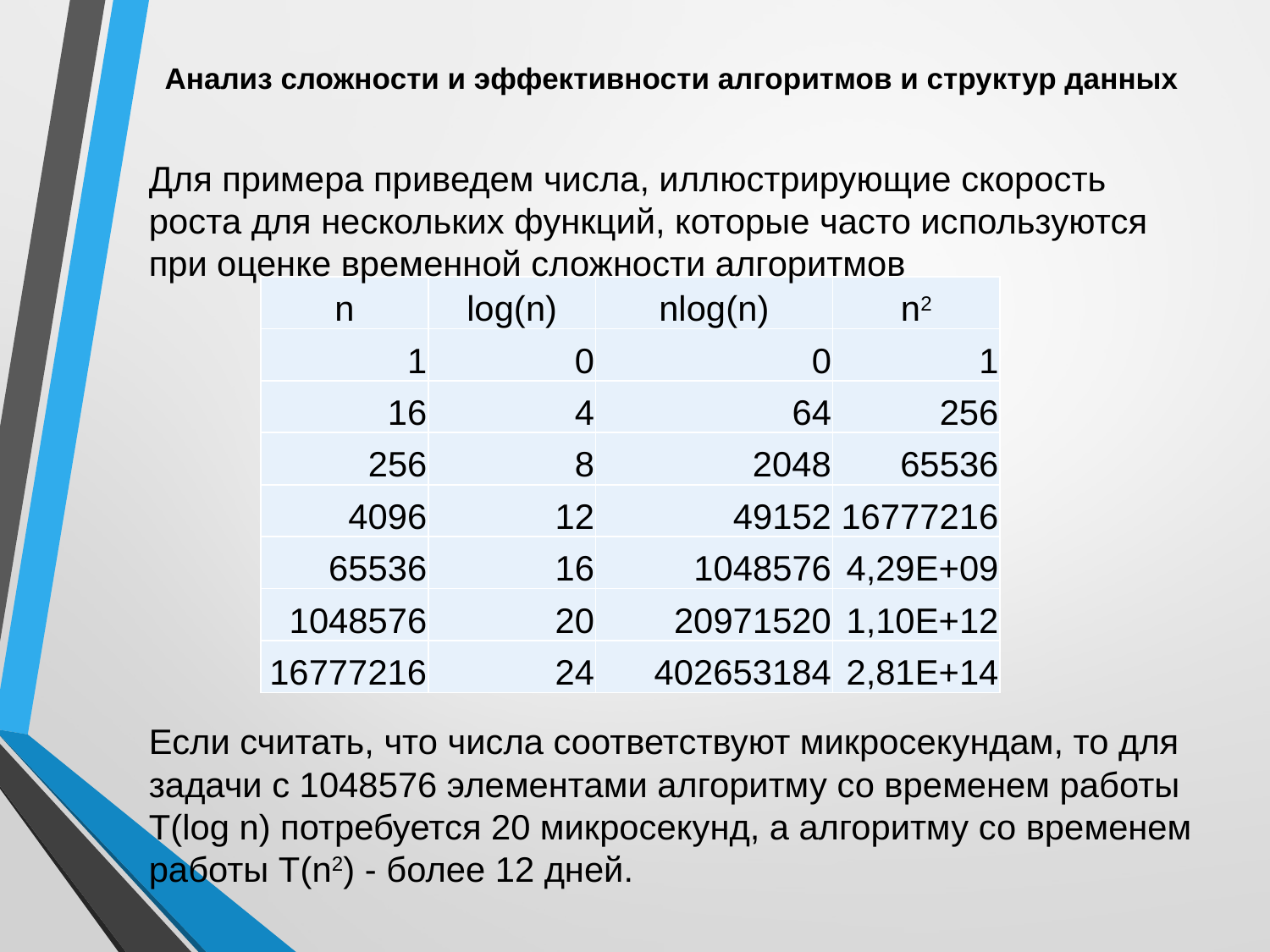

# Анализ сложности и эффективности алгоритмов и структур данных
Для примера приведем числа, иллюстрирующие скорость роста для нескольких функций, которые часто используются при оценке времен­ной сложности алгоритмов
| n | log(n) | nlog(n) | n2 |
| --- | --- | --- | --- |
| 1 | 0 | 0 | 1 |
| 16 | 4 | 64 | 256 |
| 256 | 8 | 2048 | 65536 |
| 4096 | 12 | 49152 | 16777216 |
| 65536 | 16 | 1048576 | 4,29E+09 |
| 1048576 | 20 | 20971520 | 1,10E+12 |
| 16777216 | 24 | 402653184 | 2,81E+14 |
Если считать, что числа соответствуют микросекундам, то для зада­чи с 1048576 элементами алгоритму со временем работы T(log n) потре­буется 20 микросекунд, а алгоритму со временем работы T(n2) - более 12 дней.